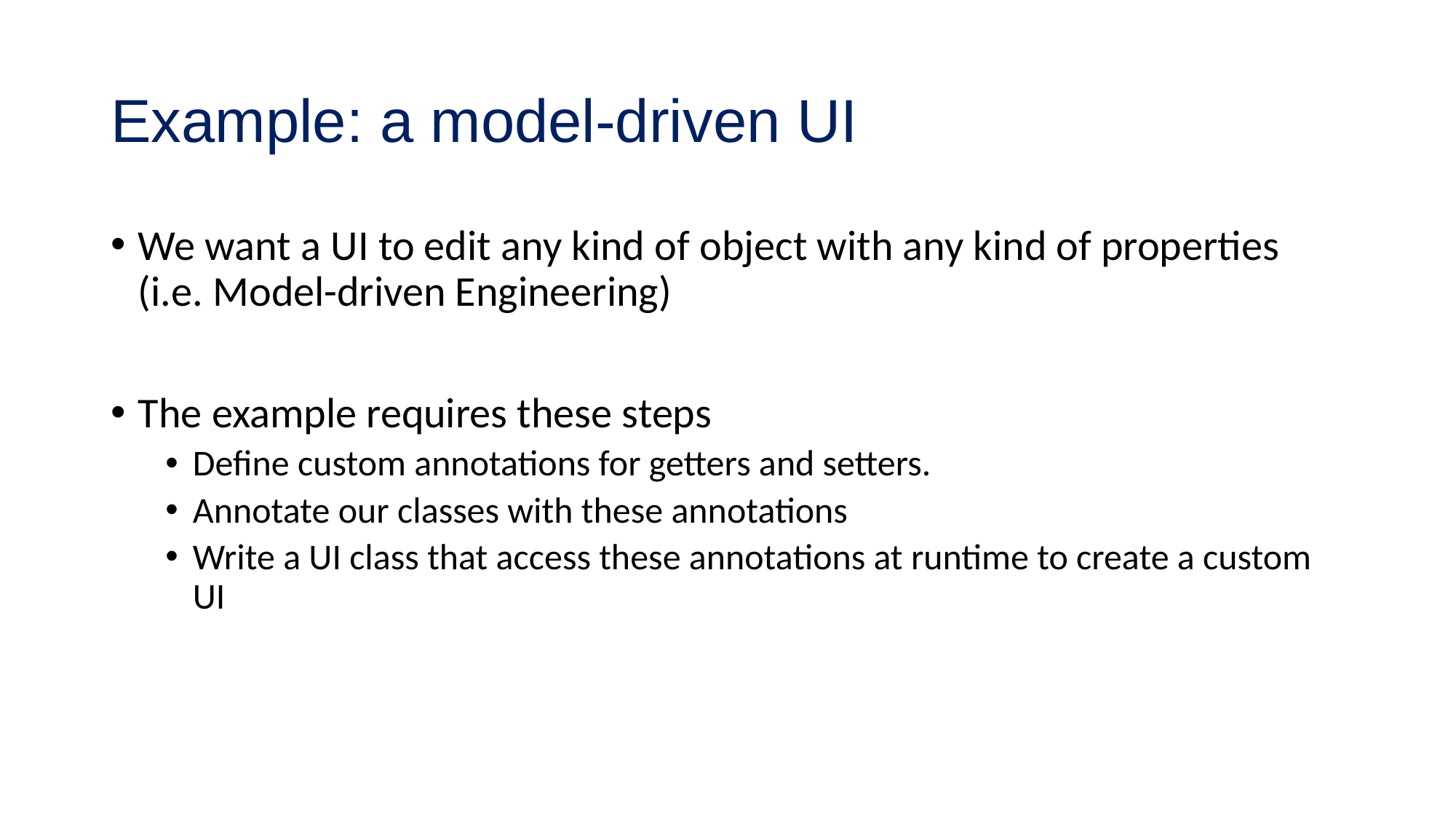

# Example: a model-driven UI
We want a UI to edit any kind of object with any kind of properties (i.e. Model-driven Engineering)

The example requires these steps
Define custom annotations for getters and setters.
Annotate our classes with these annotations
Write a UI class that access these annotations at runtime to create a custom UI